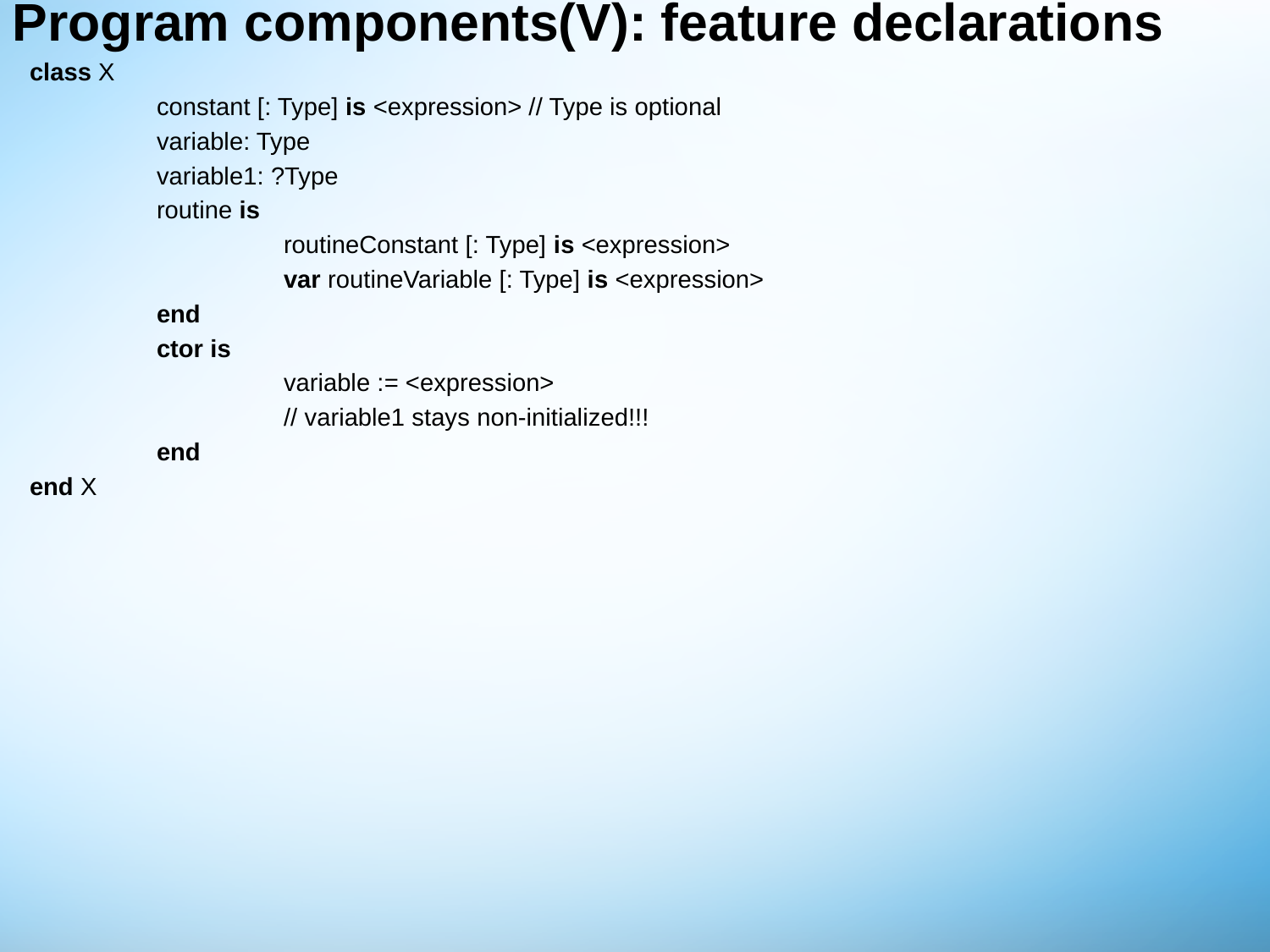

# Program components(V): feature declarations
class X
	constant [: Type] is <expression> // Type is optional
	variable: Type
	variable1: ?Type
	routine is
 		routineConstant [: Type] is <expression>
  		var routineVariable [: Type] is <expression>
	end
	ctor is
 		variable := <expression>
		// variable1 stays non-initialized!!!
	end
end X